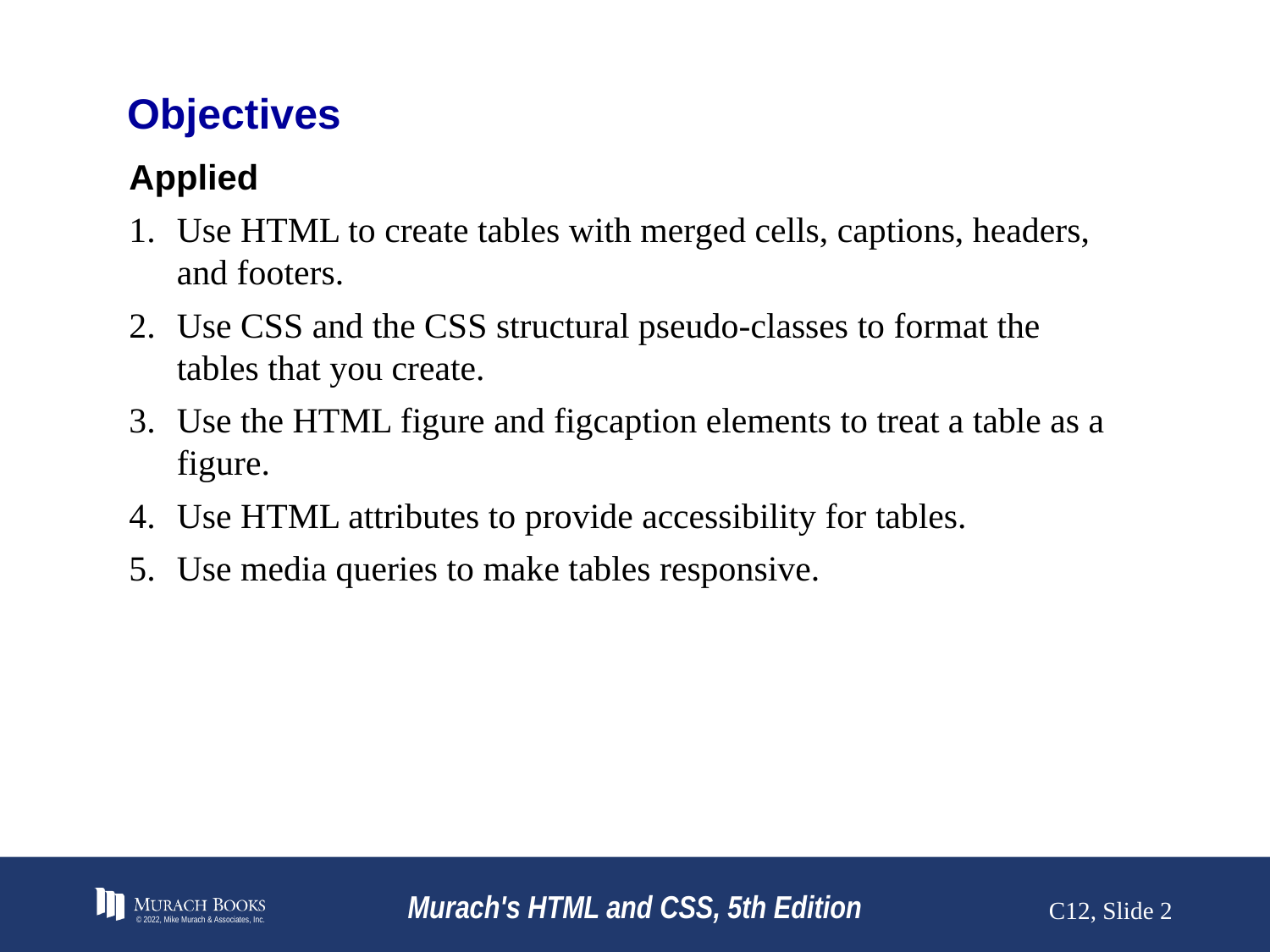

# Objectives
Applied
Use HTML to create tables with merged cells, captions, headers, and footers.
Use CSS and the CSS structural pseudo-classes to format the tables that you create.
Use the HTML figure and figcaption elements to treat a table as a figure.
Use HTML attributes to provide accessibility for tables.
Use media queries to make tables responsive.

© 2022, Mike Murach & Associates, Inc.
Murach's HTML and CSS, 5th Edition

C12, Slide 2